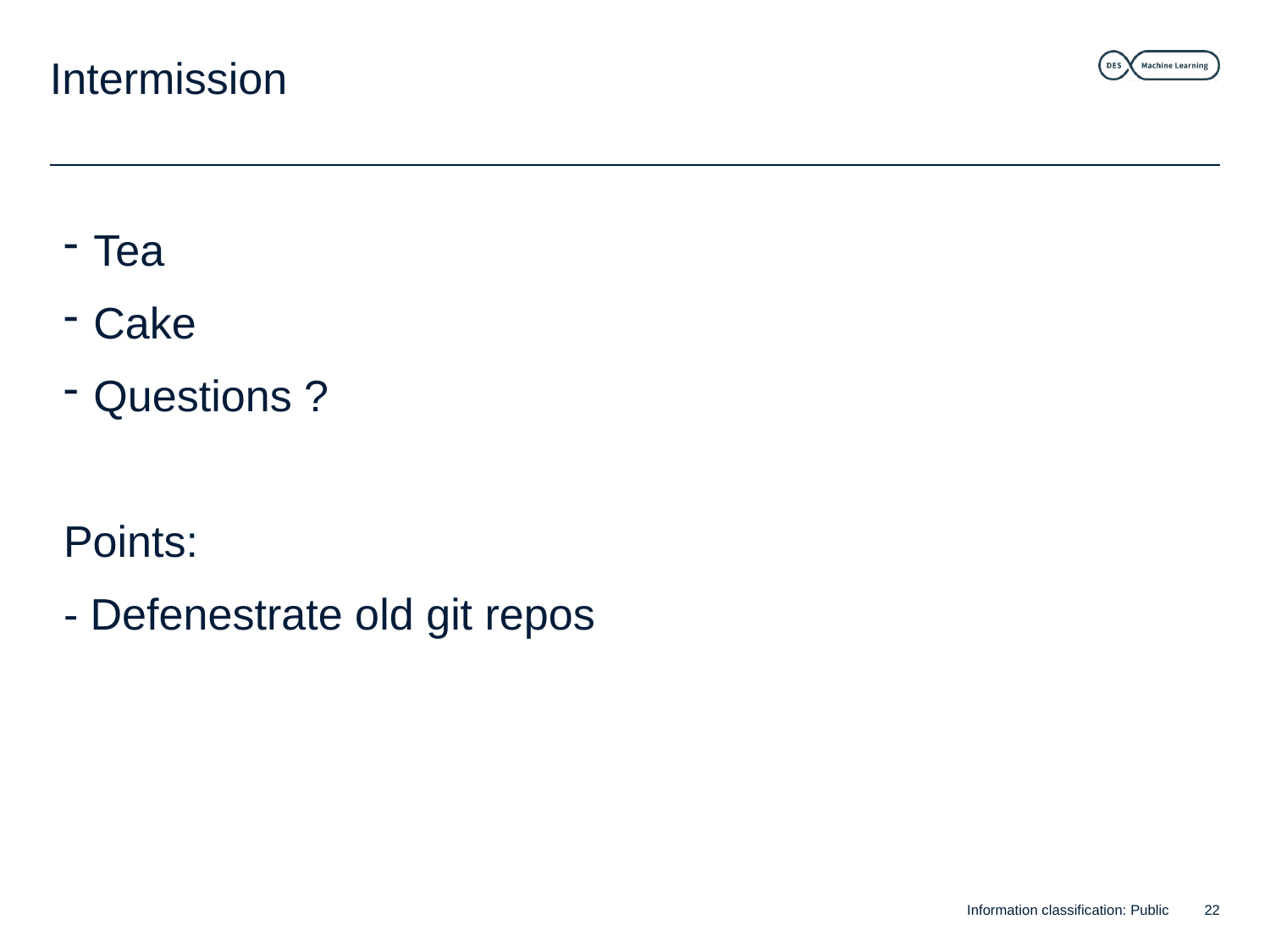

# Intermission
Tea
Cake
Questions ?

Points:
- Defenestrate old git repos
Information classification: Public
22